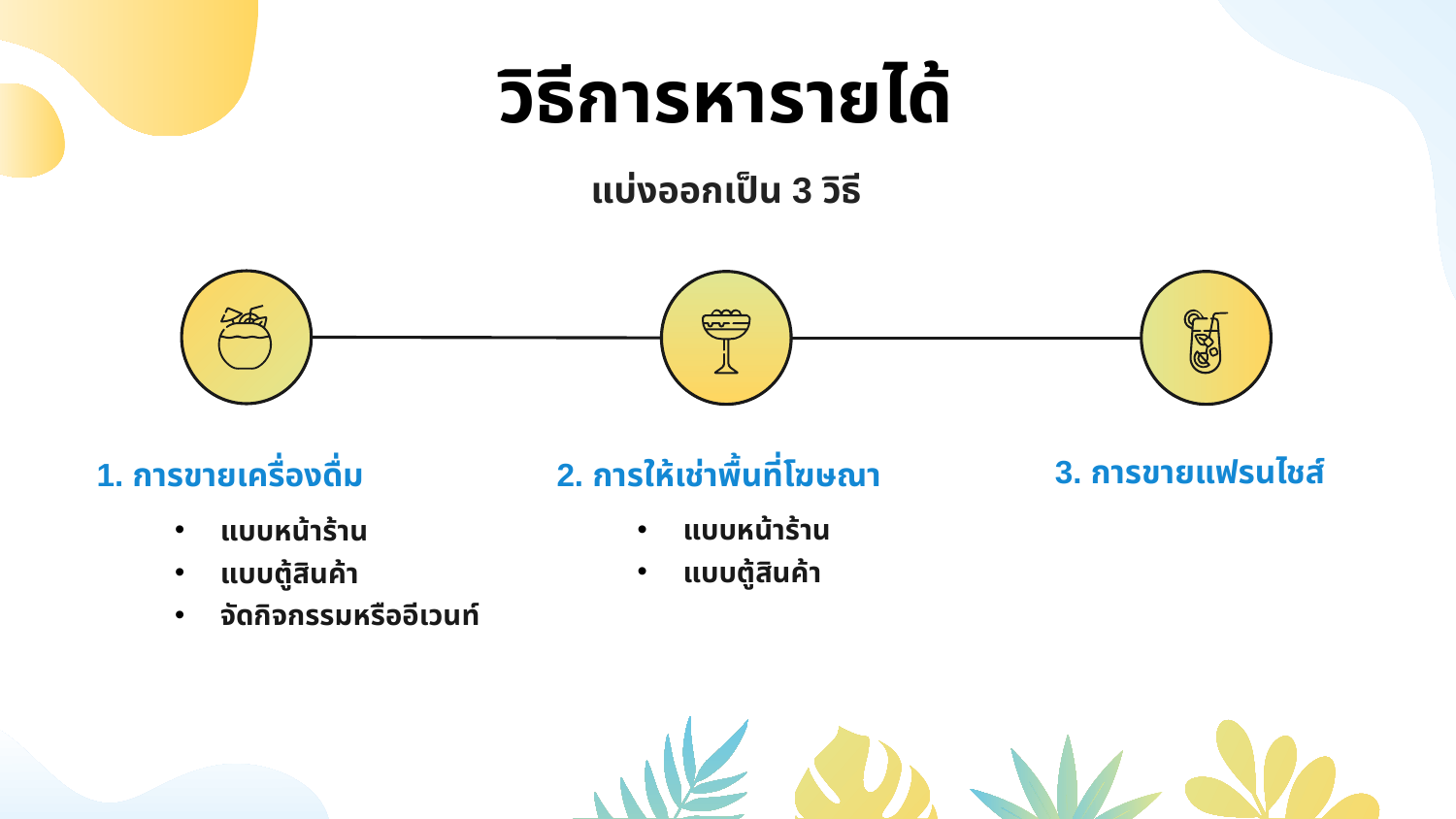

วิธีการหารายได้
แบ่งออกเป็น 3 วิธี

3. การขายแฟรนไชส์
1. การขายเครื่องดื่ม
แบบหน้าร้าน
แบบตู้สินค้า
จัดกิจกรรมหรืออีเวนท์
2. การให้เช่าพื้นที่โฆษณา
แบบหน้าร้าน
แบบตู้สินค้า